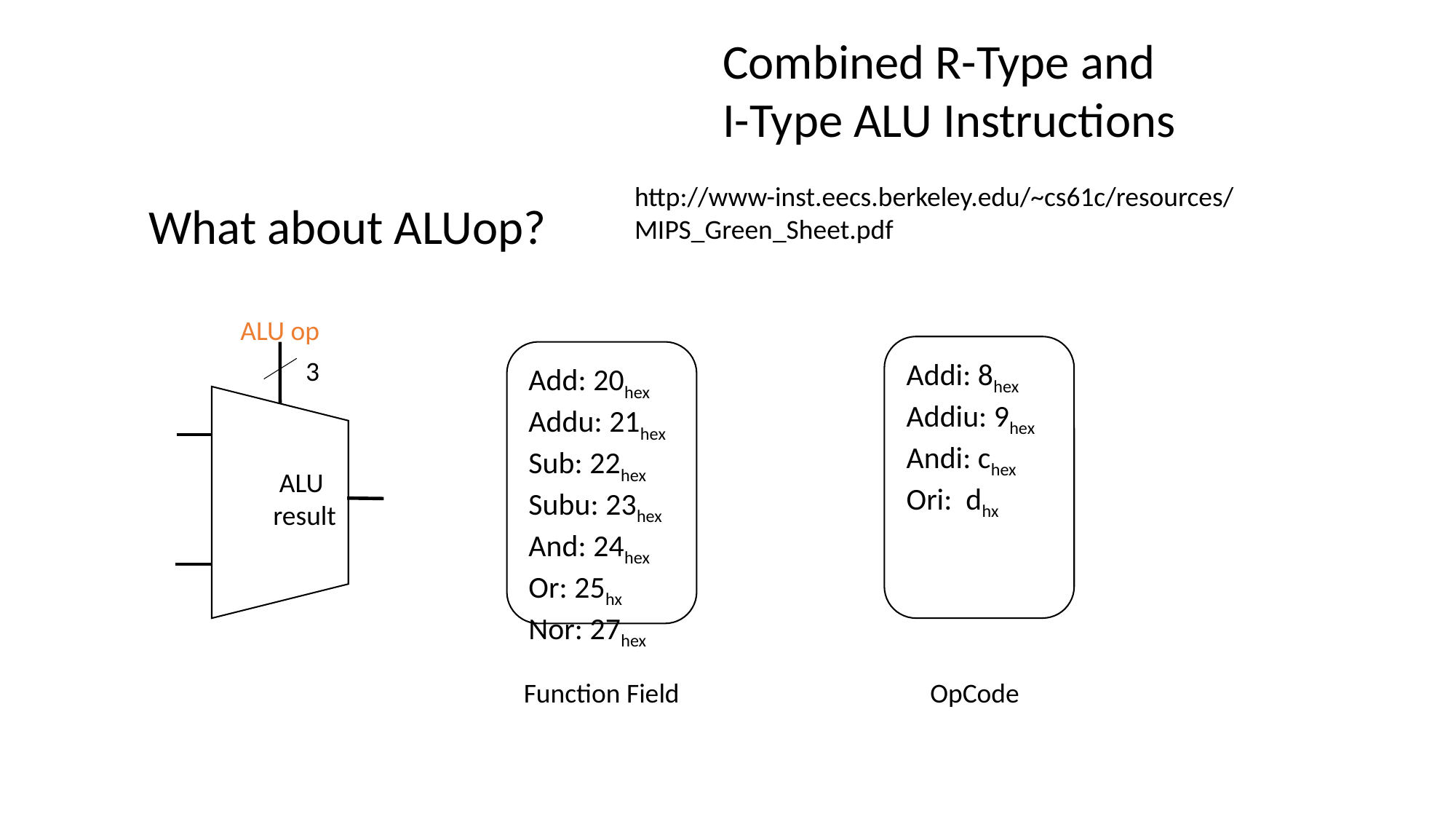

Combined R-Type and
I-Type ALU Instructions
http://www-inst.eecs.berkeley.edu/~cs61c/resources/MIPS_Green_Sheet.pdf
What about ALUop?
ALU op

3
Addi: 8hex
Addiu: 9hex
Andi: chex
Ori:  dhx
Add: 20hex
Addu: 21hex
Sub: 22hex
Subu: 23hex
And: 24hex
Or: 25hx
Nor: 27hex

 ALU
result
Function Field
OpCode